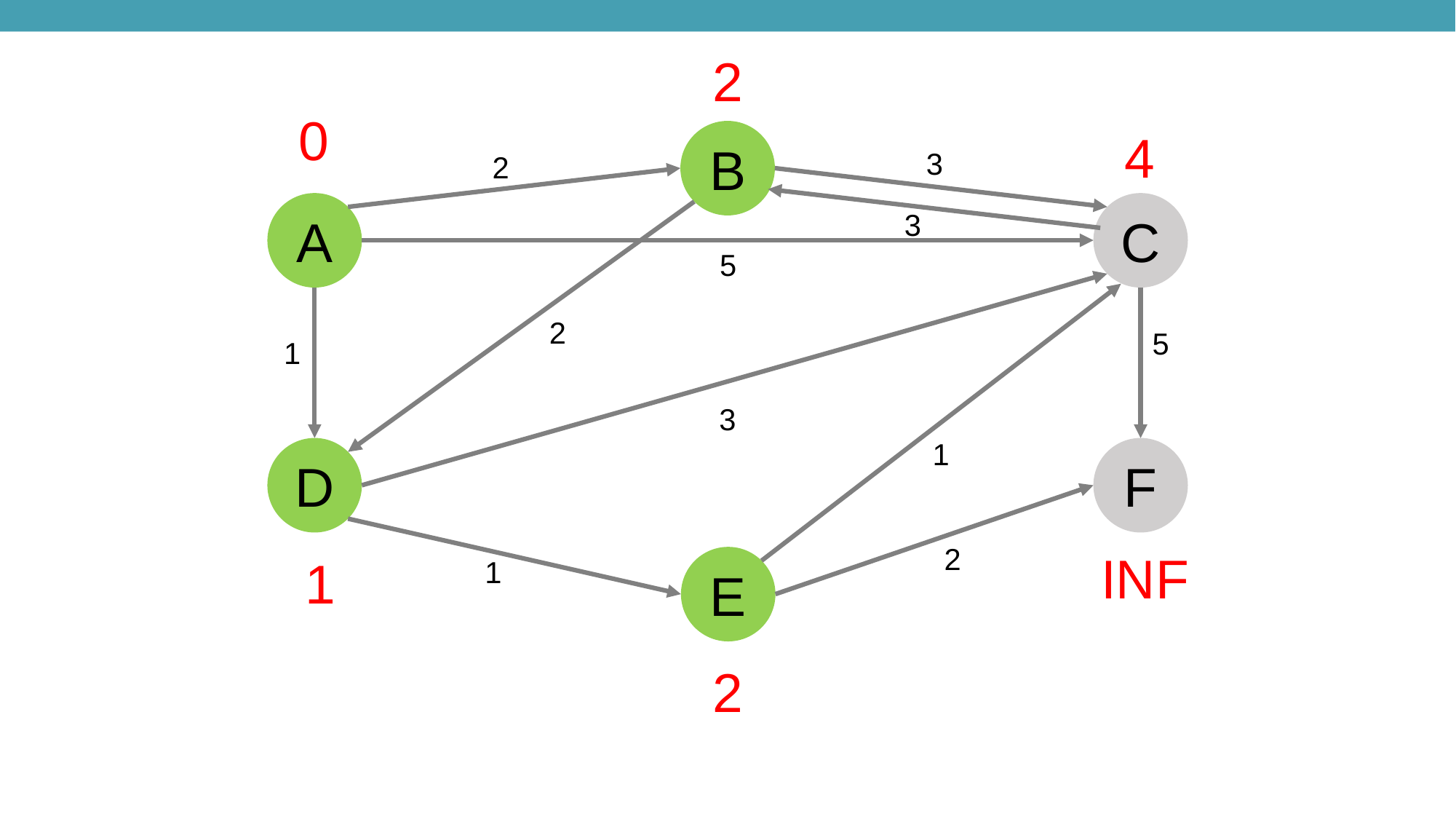

2
0
4
B
3
2
A
C
3
5
2
5
1
3
1
D
F
2
E
1
INF
1
2